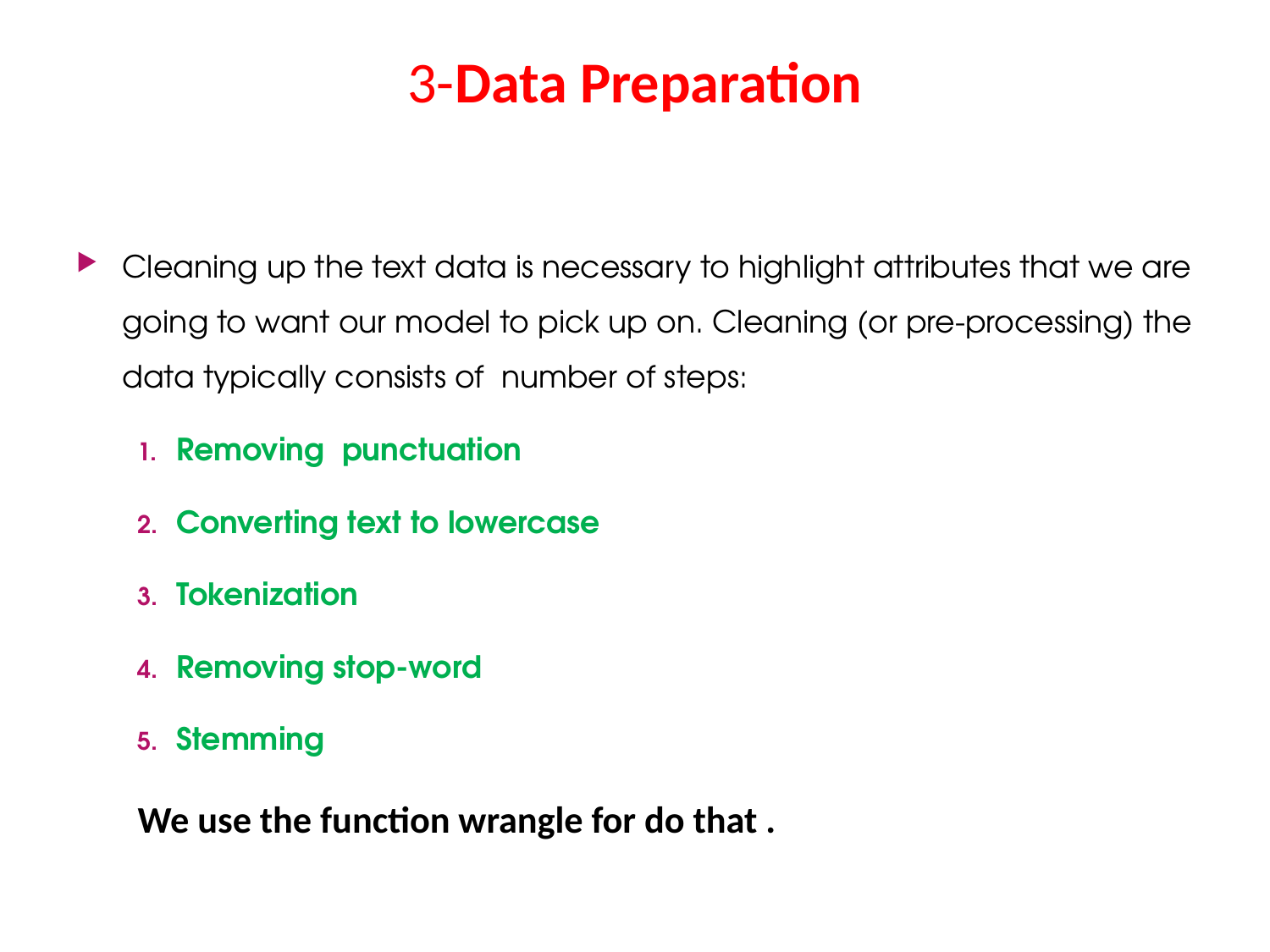

# 3-Data Preparation
Cleaning up the text data is necessary to highlight attributes that we are going to want our model to pick up on. Cleaning (or pre-processing) the data typically consists of  number of steps:
Removing  punctuation
Converting text to lowercase
Tokenization
Removing stop-word
Stemming
We use the function wrangle for do that .